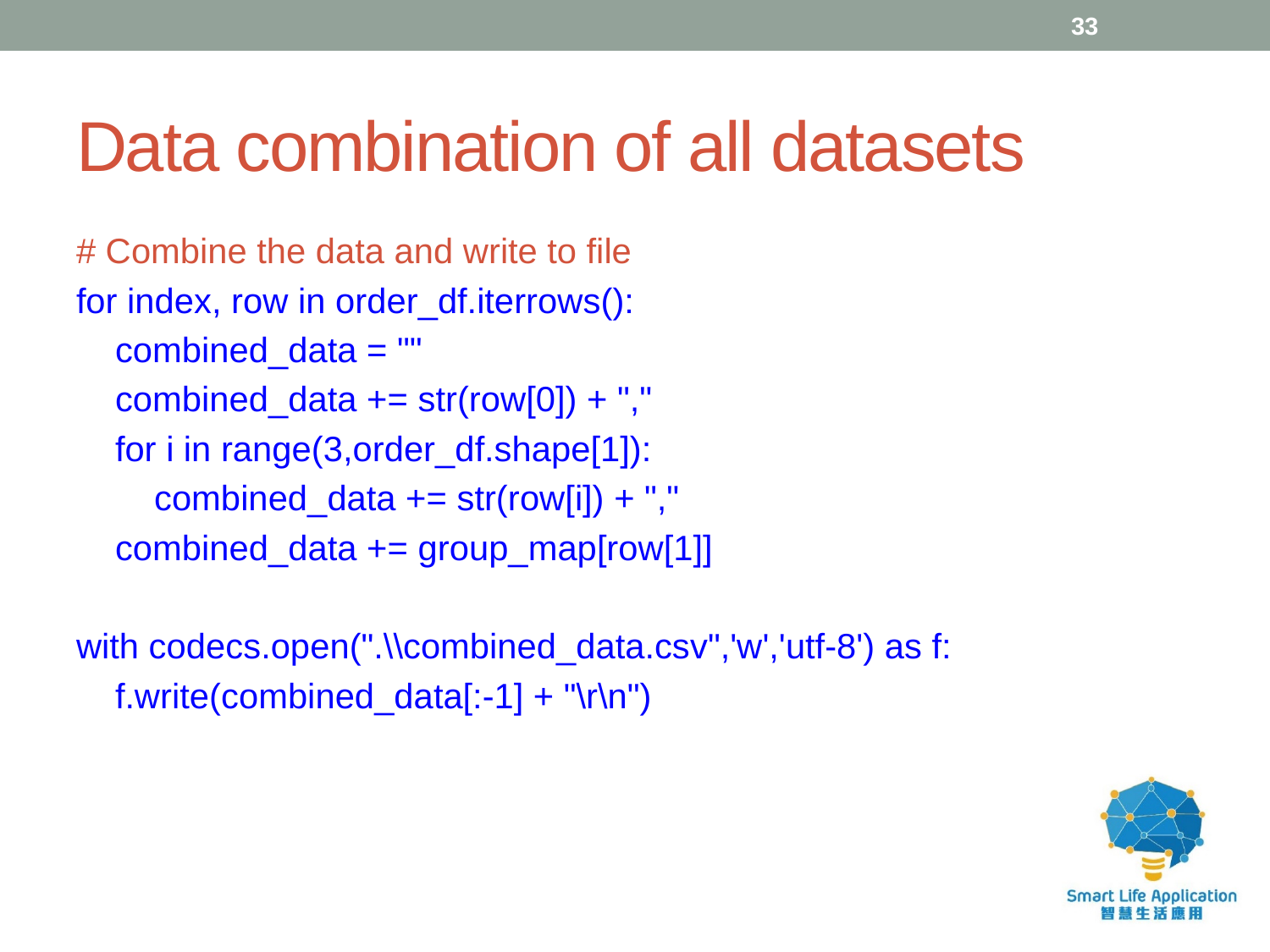

33
# Data combination of all datasets
# Combine the data and write to file
for index, row in order_df.iterrows():
    combined_data = ""
    combined_data += str(row[0]) + ","
    for i in range(3,order_df.shape[1]):
        combined_data += str(row[i]) + ","
    combined_data += group_map[row[1]]

with codecs.open(".\\combined_data.csv",'w','utf-8') as f:
    f.write(combined_data[:-1] + "\r\n")